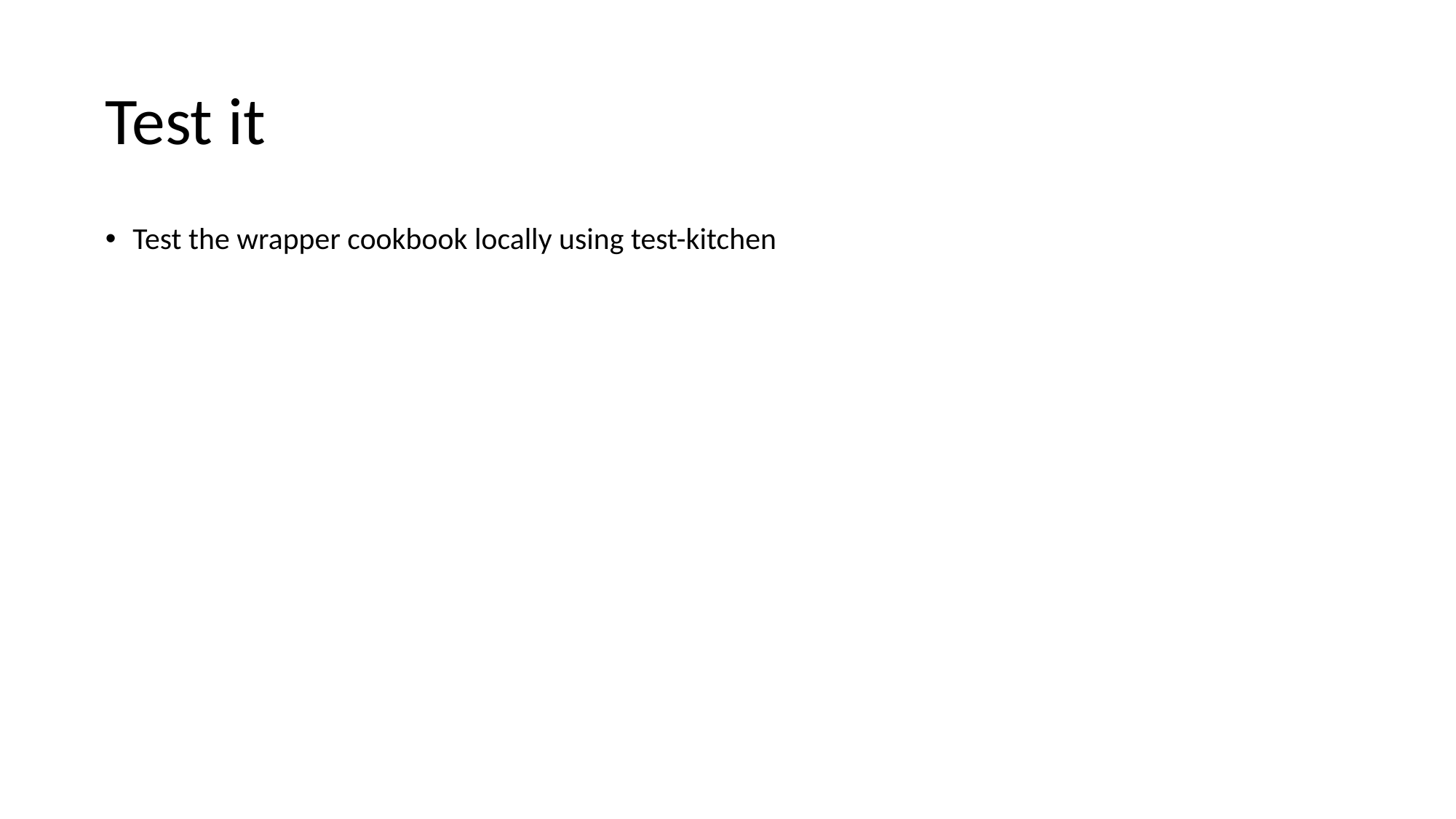

# Test it
Test the wrapper cookbook locally using test-kitchen